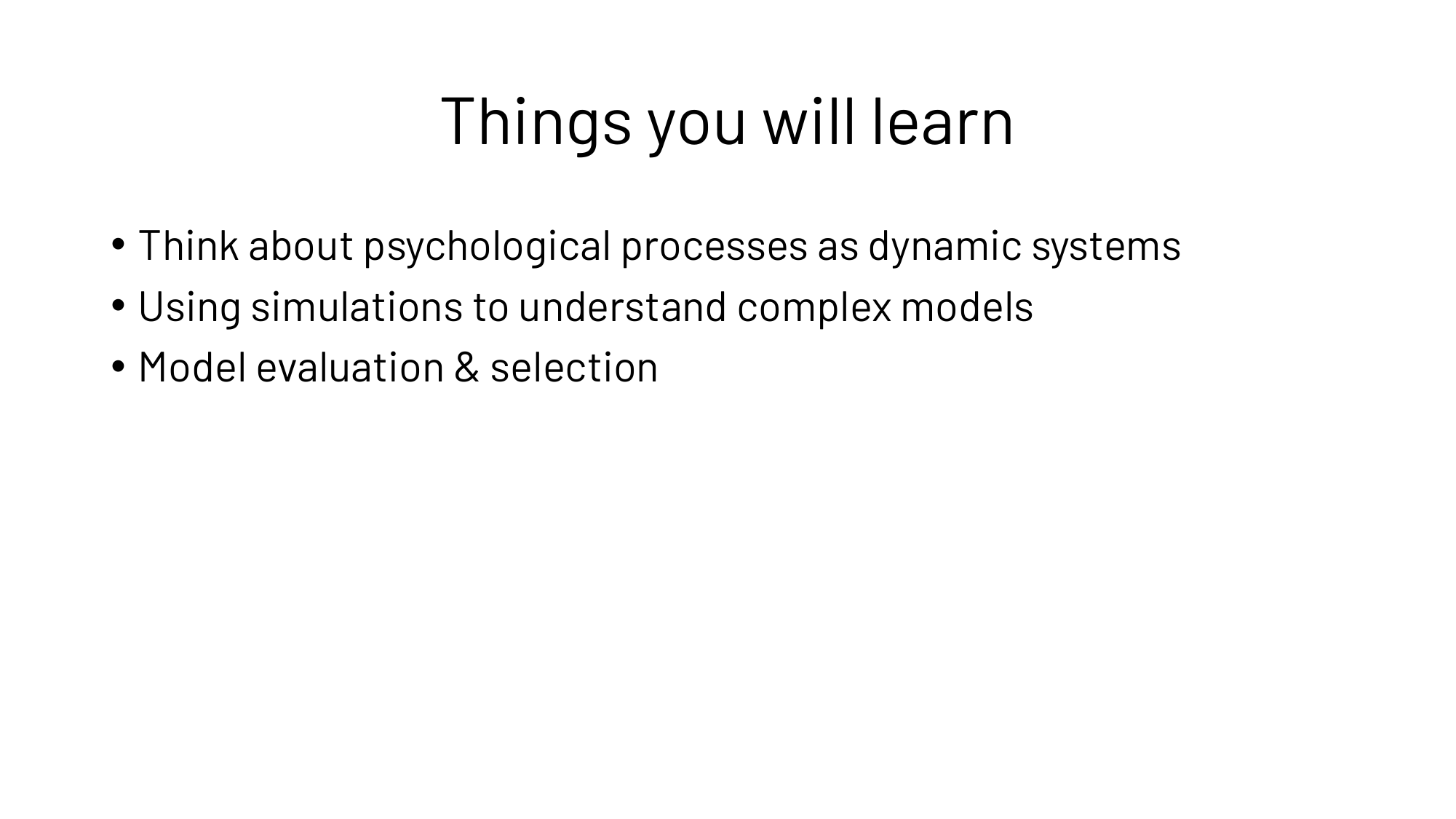

# Things you will learn
Think about psychological processes as dynamic systems
Using simulations to understand complex models
Model evaluation & selection